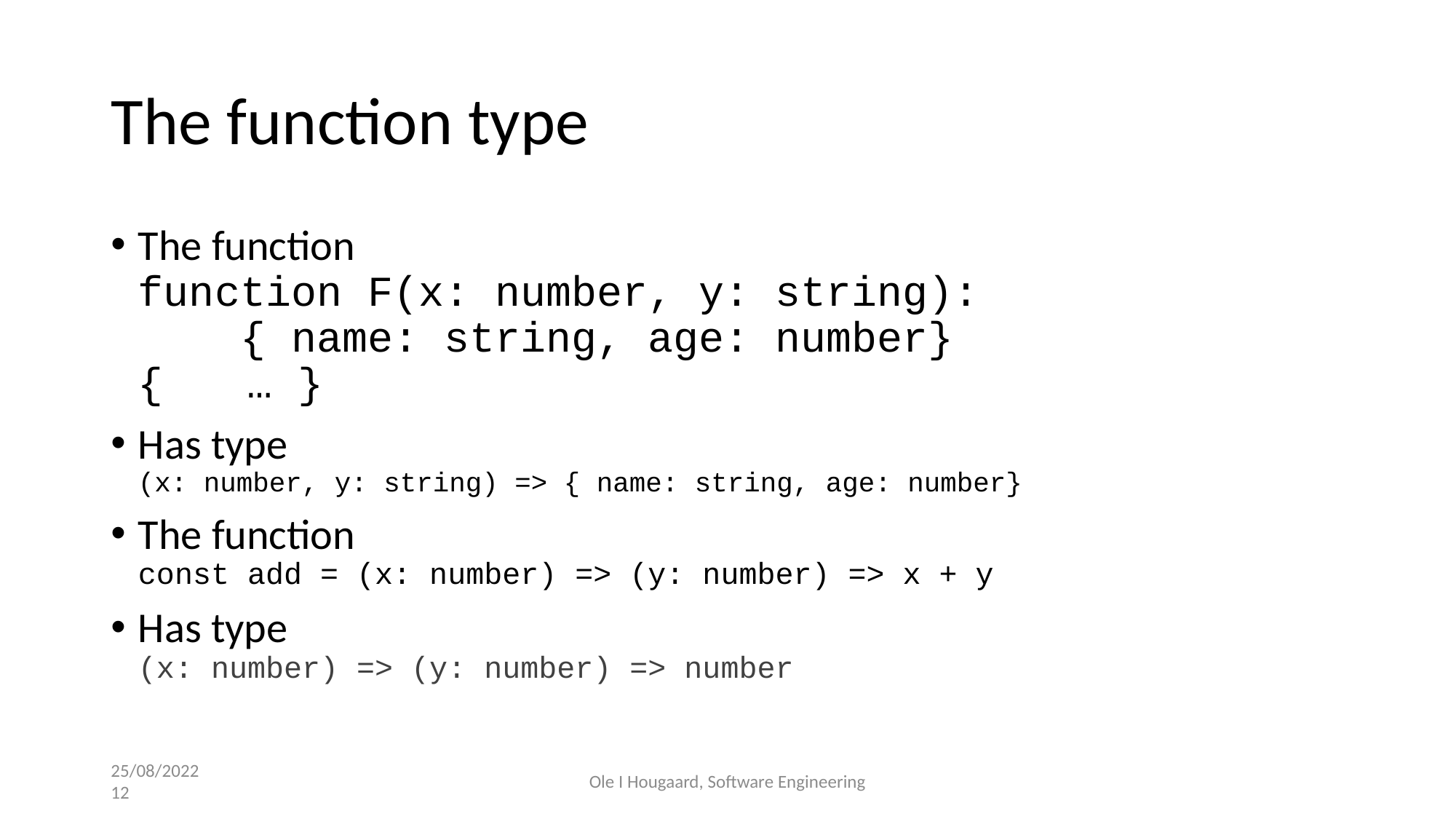

# The function type
The function
function F(x: number, y: string):
    { name: string, age: number}
{	… }
Has type
(x: number, y: string) => { name: string, age: number}
The function
const add = (x: number) => (y: number) => x + y
Has type
(x: number) => (y: number) => number
25/08/2022
12
Ole I Hougaard, Software Engineering